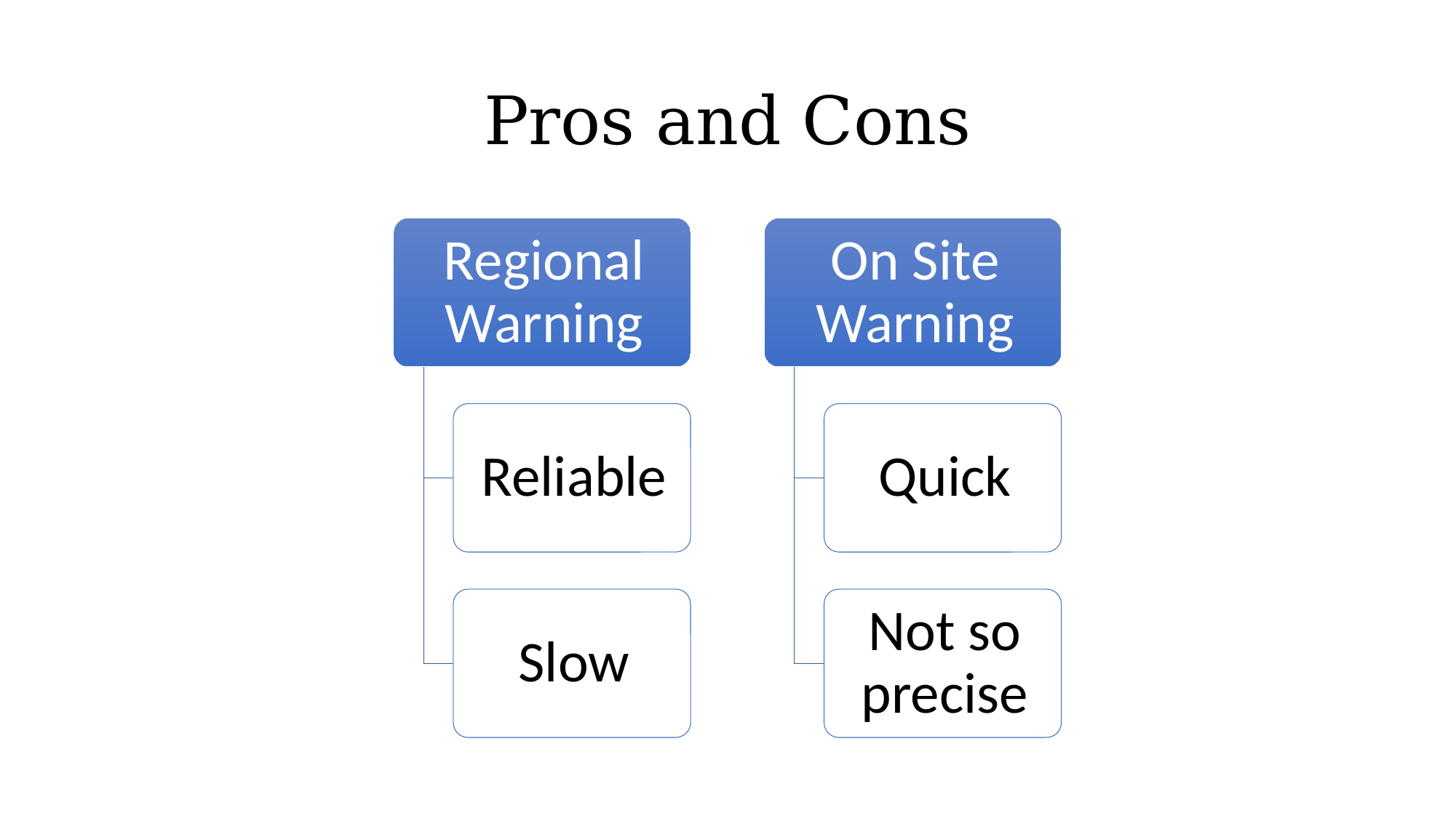

# Pros and Cons
Regional Warning
Reliable
Slow
On Site Warning
Quick
Not so precise